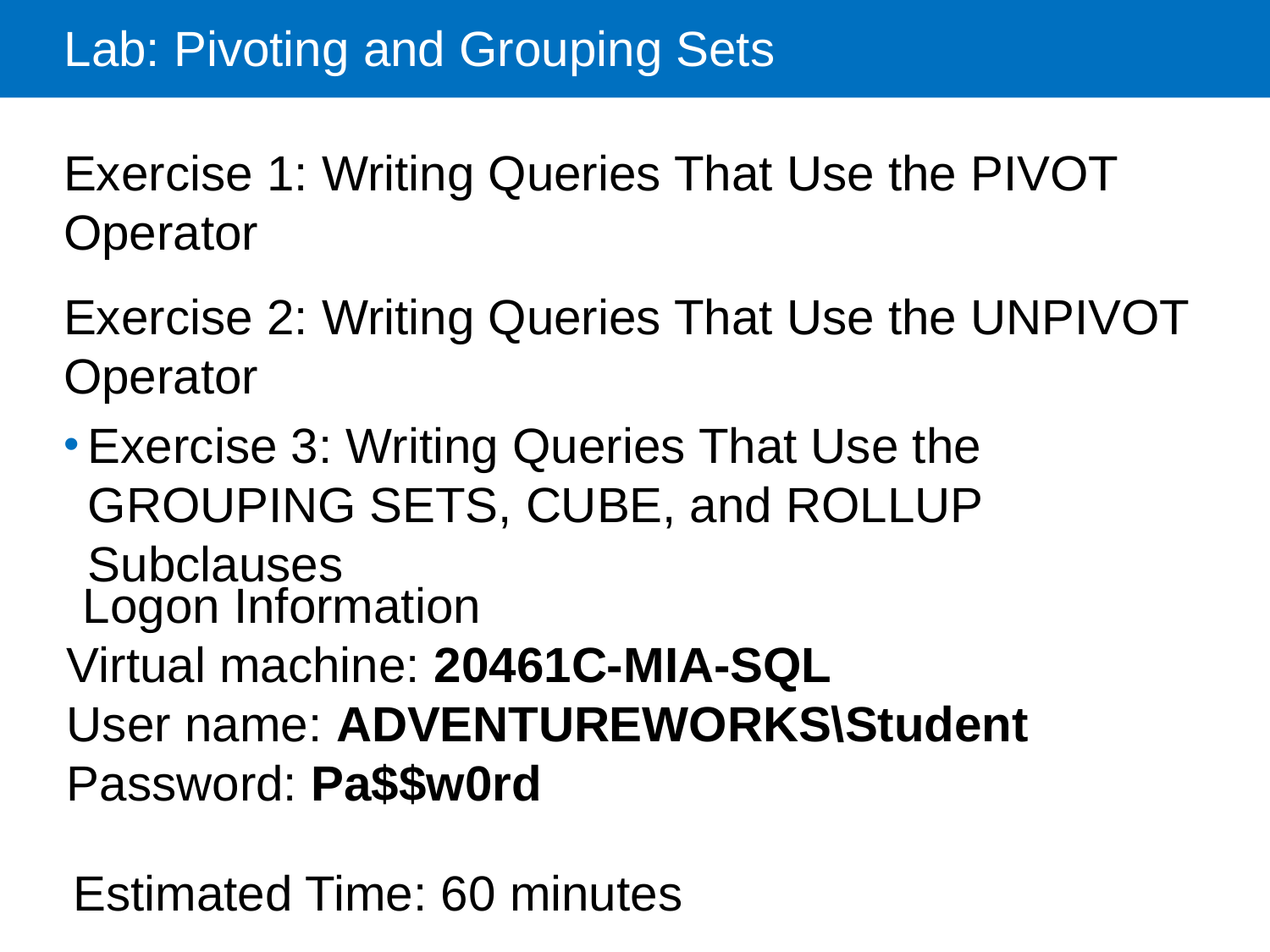

# Lab: Pivoting and Grouping Sets
Exercise 1: Writing Queries That Use the PIVOT Operator
Exercise 2: Writing Queries That Use the UNPIVOT Operator
Exercise 3: Writing Queries That Use the GROUPING SETS, CUBE, and ROLLUP Subclauses
Logon Information
Virtual machine: 20461C-MIA-SQL
User name: ADVENTUREWORKS\Student
Password: Pa$$w0rd
Estimated Time: 60 minutes